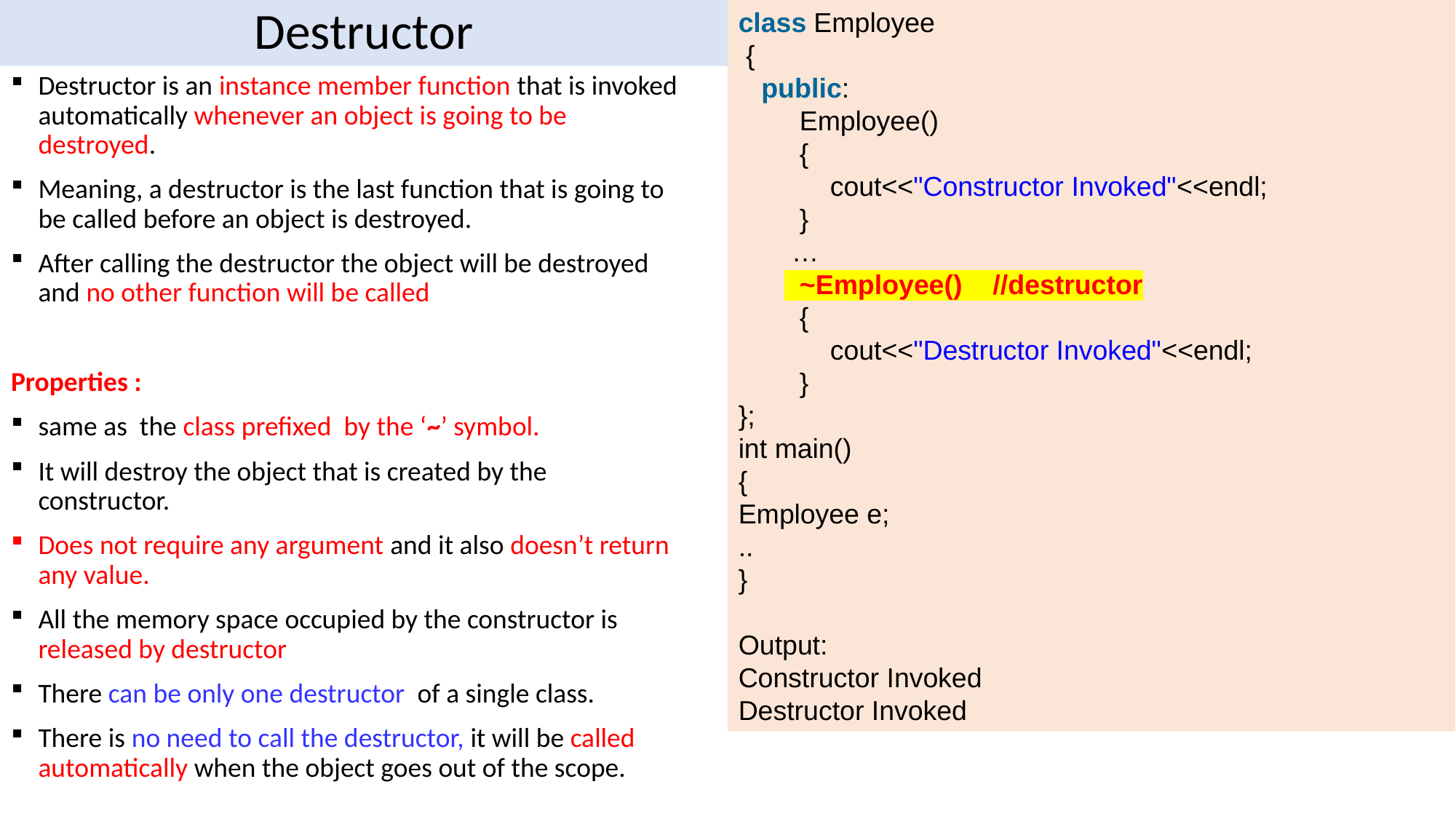

# Destructor
class Employee
 {
   public:
        Employee()
        {
            cout<<"Constructor Invoked"<<endl;
        }
       …
        ~Employee()    //destructor
        {
            cout<<"Destructor Invoked"<<endl;
        }
};
int main()
{
Employee e;
..
}

Output:
Constructor Invoked
Destructor Invoked
Destructor is an instance member function that is invoked automatically whenever an object is going to be destroyed.
Meaning, a destructor is the last function that is going to be called before an object is destroyed.
After calling the destructor the object will be destroyed and no other function will be called

Properties :
same as  the class prefixed  by the ‘~’ symbol.
It will destroy the object that is created by the constructor.
Does not require any argument and it also doesn’t return any value.
All the memory space occupied by the constructor is released by destructor
There can be only one destructor  of a single class.
There is no need to call the destructor, it will be called automatically when the object goes out of the scope.